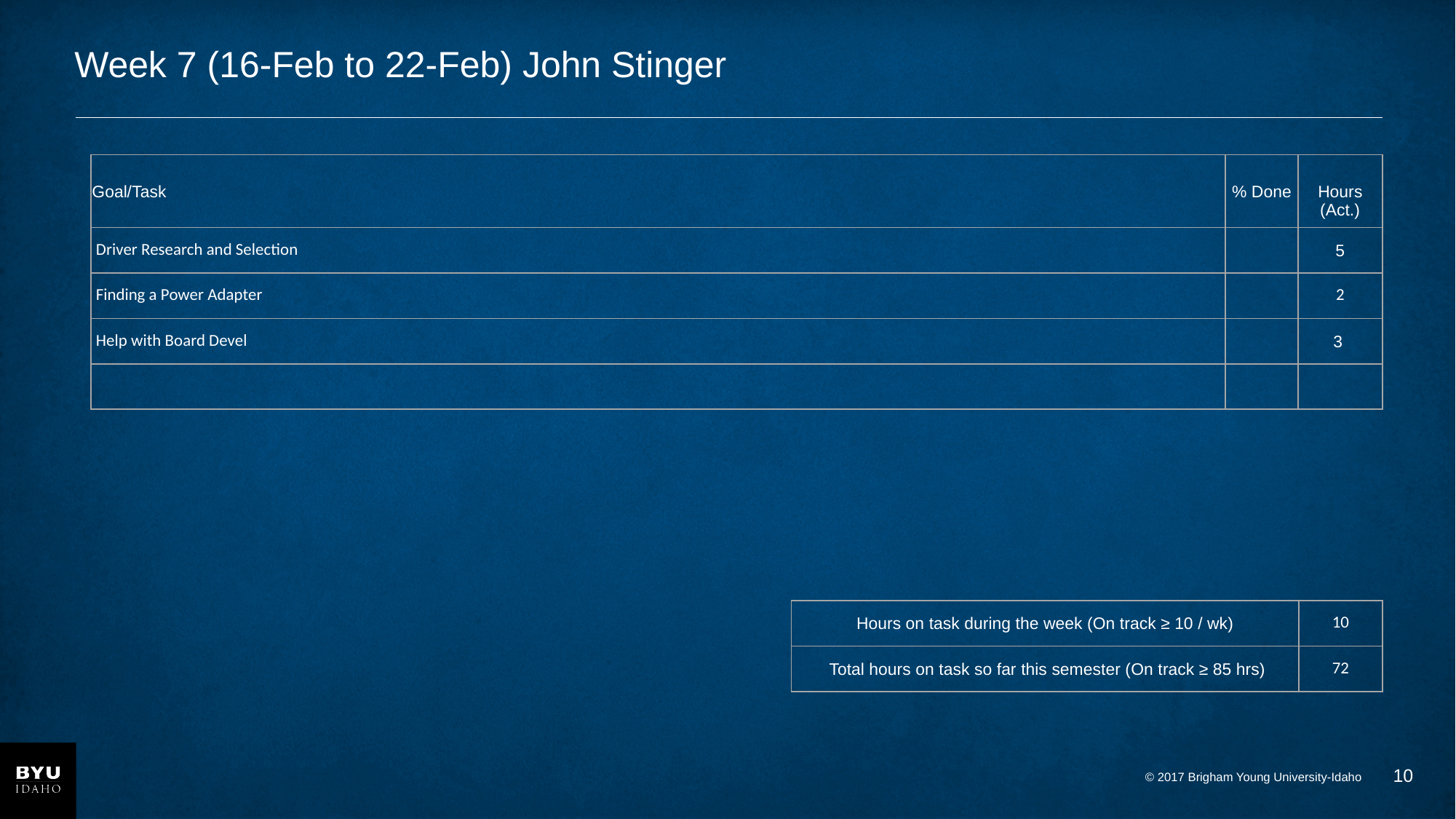

# Week 7 (16-Feb to 22-Feb) John Stinger
| Goal/Task | % Done | Hours (Act.) |
| --- | --- | --- |
| Driver Research and Selection |  | 5 |
| Finding a Power Adapter |  | 2 |
| Help with Board Devel |  | 3 |
|  |  |  |
| Hours on task during the week (On track ≥ 10 / wk) | 10 |
| --- | --- |
| Total hours on task so far this semester (On track ≥ 85 hrs) | 72 |